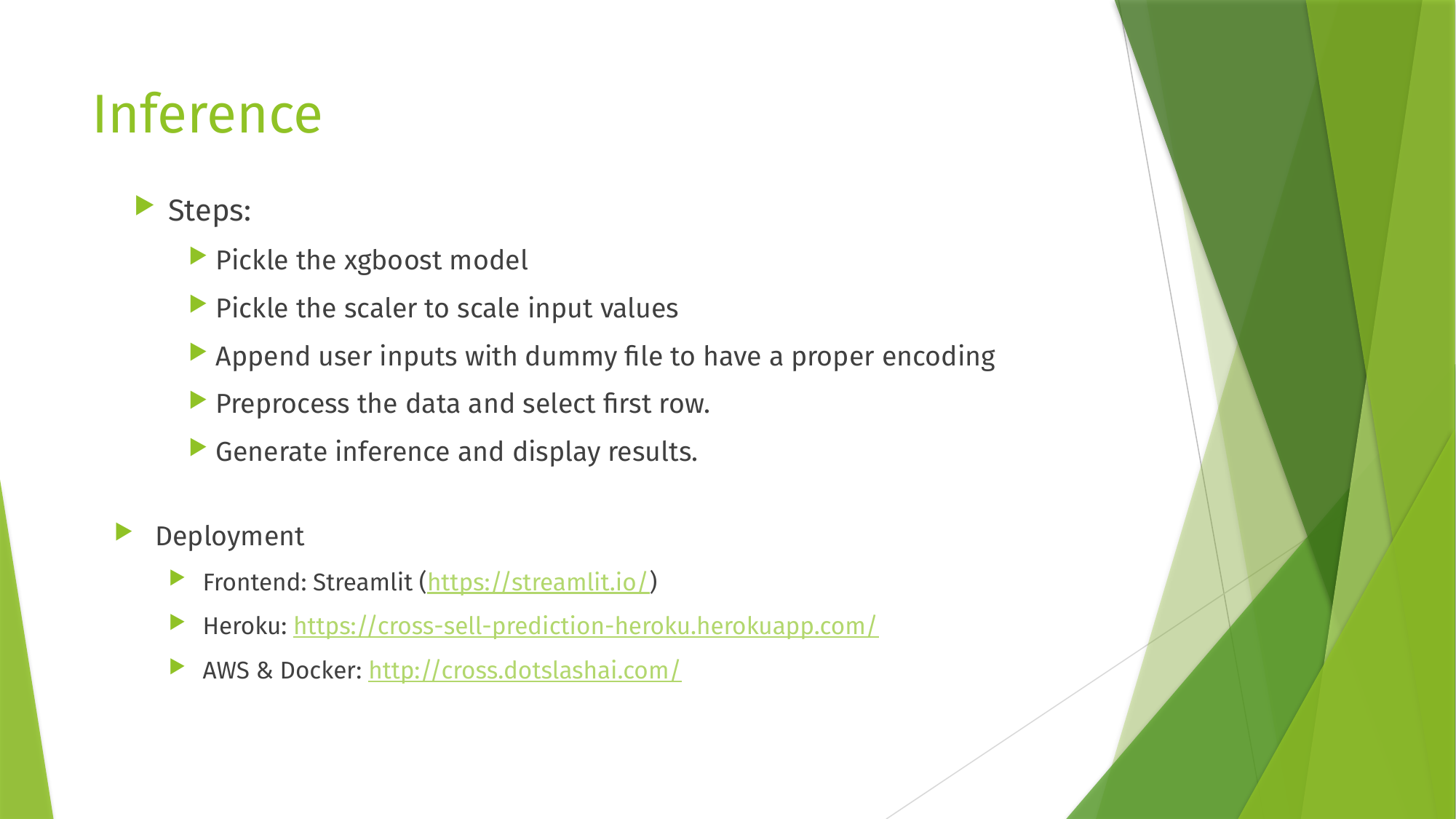

# Inference
Steps:
Pickle the xgboost model
Pickle the scaler to scale input values
Append user inputs with dummy file to have a proper encoding
Preprocess the data and select first row.
Generate inference and display results.
Deployment
Frontend: Streamlit (https://streamlit.io/)
Heroku: https://cross-sell-prediction-heroku.herokuapp.com/
AWS & Docker: http://cross.dotslashai.com/